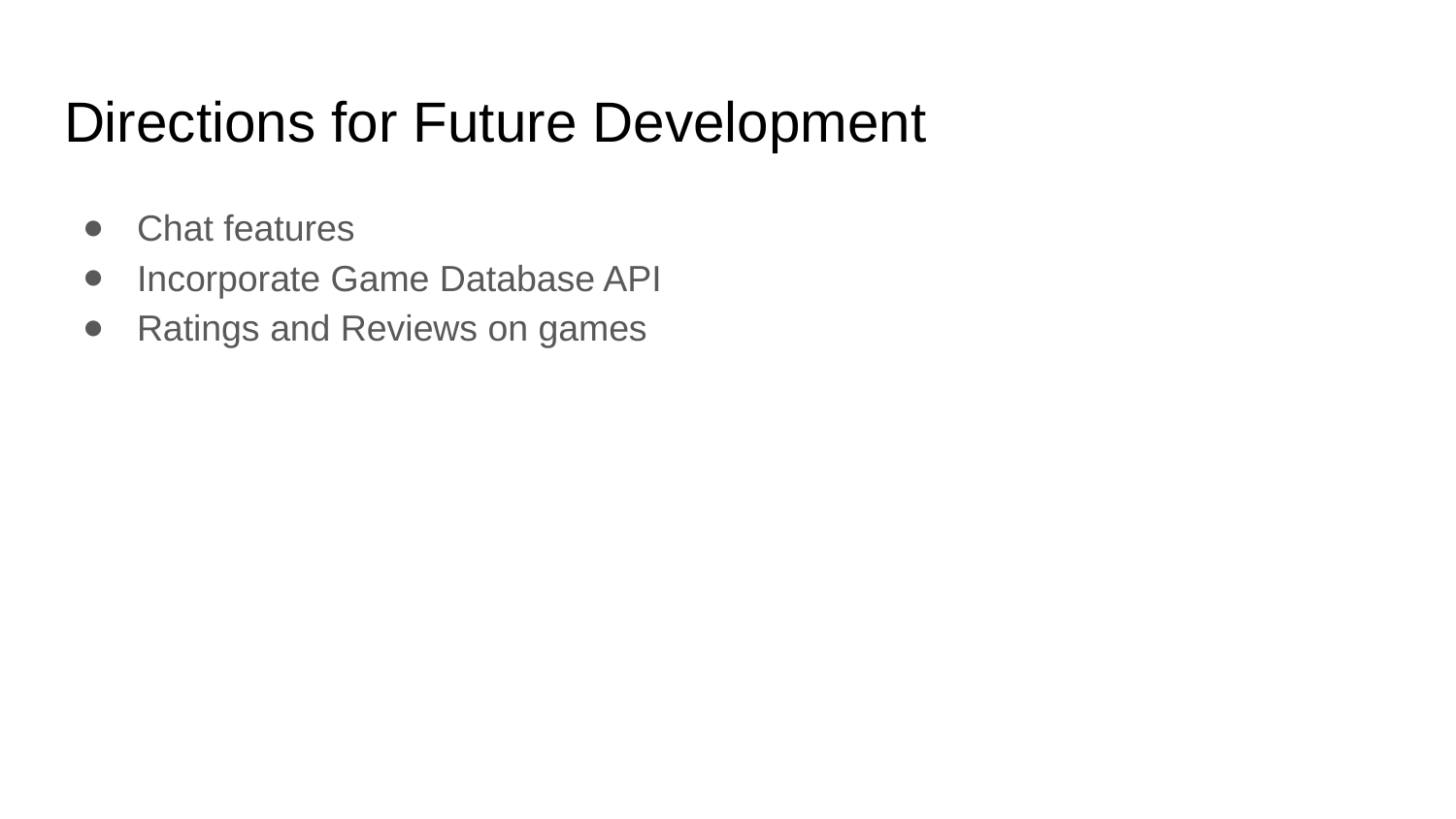

# Directions for Future Development
Chat features
Incorporate Game Database API
Ratings and Reviews on games